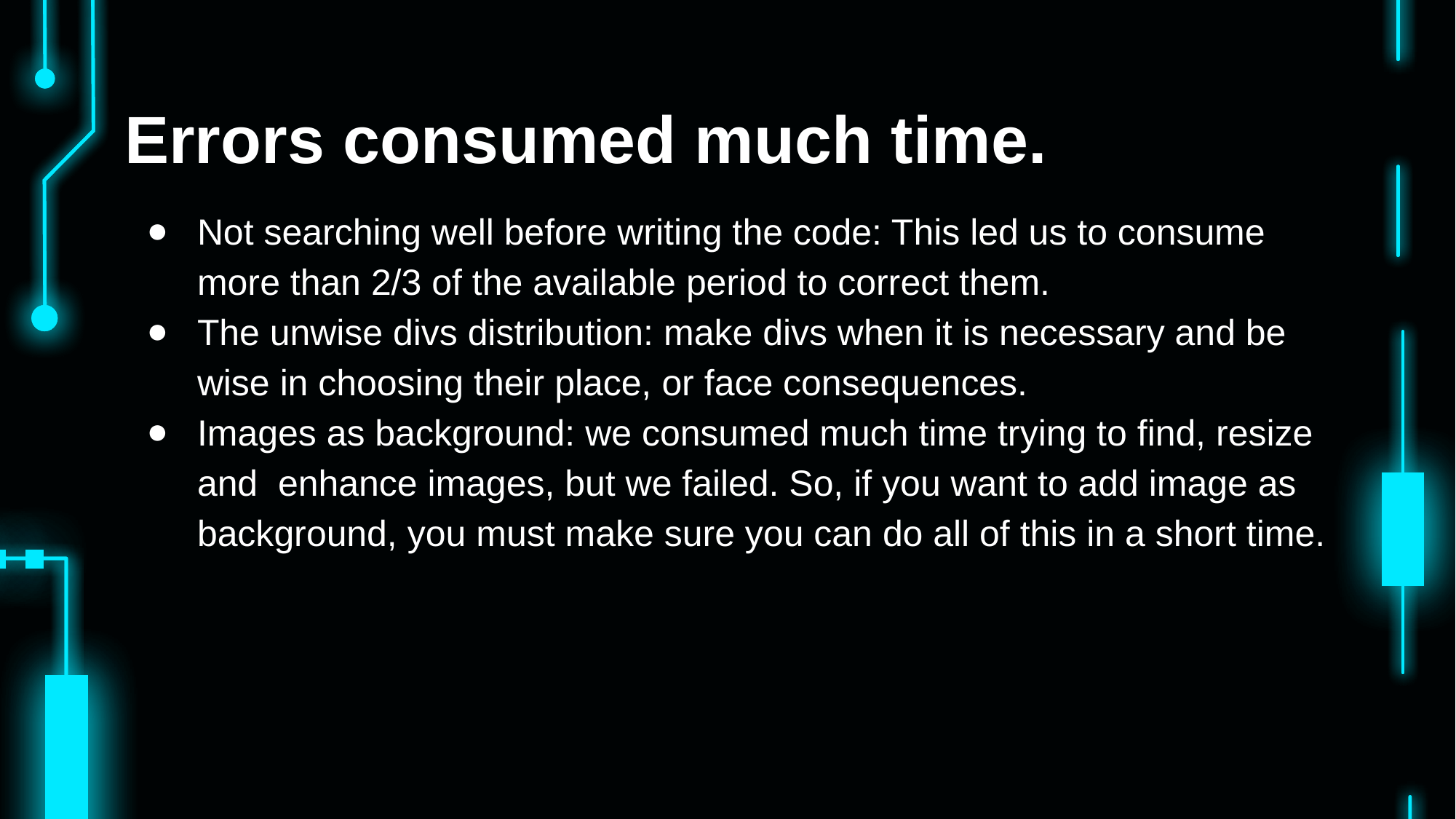

# Errors consumed much time.
Not searching well before writing the code: This led us to consume more than 2/3 of the available period to correct them.
The unwise divs distribution: make divs when it is necessary and be wise in choosing their place, or face consequences.
Images as background: we consumed much time trying to find, resize and  enhance images, but we failed. So, if you want to add image as background, you must make sure you can do all of this in a short time.